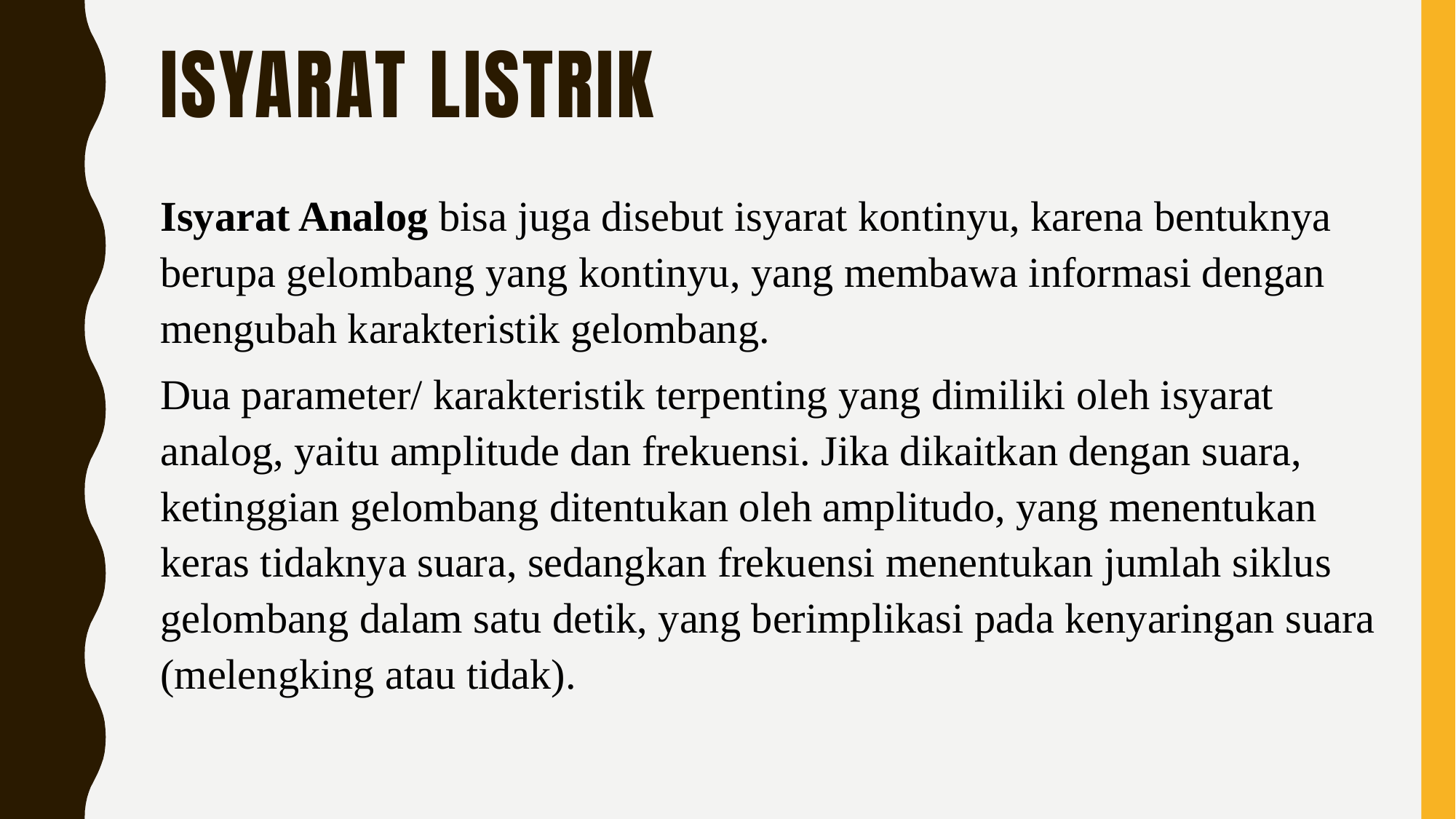

# Isyarat listrik
Isyarat Analog bisa juga disebut isyarat kontinyu, karena bentuknya berupa gelombang yang kontinyu, yang membawa informasi dengan mengubah karakteristik gelombang.
Dua parameter/ karakteristik terpenting yang dimiliki oleh isyarat analog, yaitu amplitude dan frekuensi. Jika dikaitkan dengan suara, ketinggian gelombang ditentukan oleh amplitudo, yang menentukan keras tidaknya suara, sedangkan frekuensi menentukan jumlah siklus gelombang dalam satu detik, yang berimplikasi pada kenyaringan suara (melengking atau tidak).